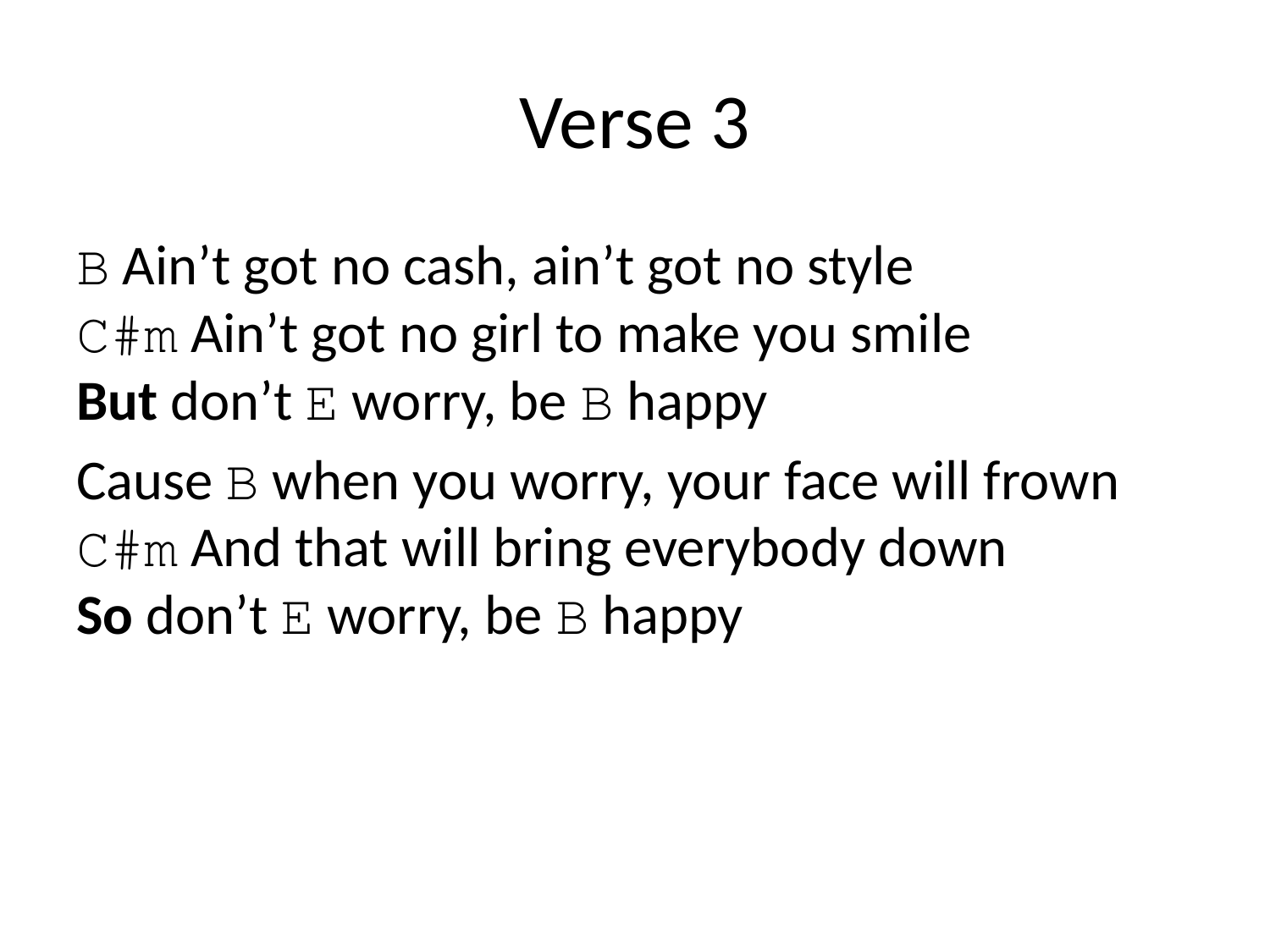

# Verse 3
B Ain’t got no cash, ain’t got no style
C#m Ain’t got no girl to make you smile
But don’t E worry, be B happy
Cause B when you worry, your face will frown
C#m And that will bring everybody down
So don’t E worry, be B happy